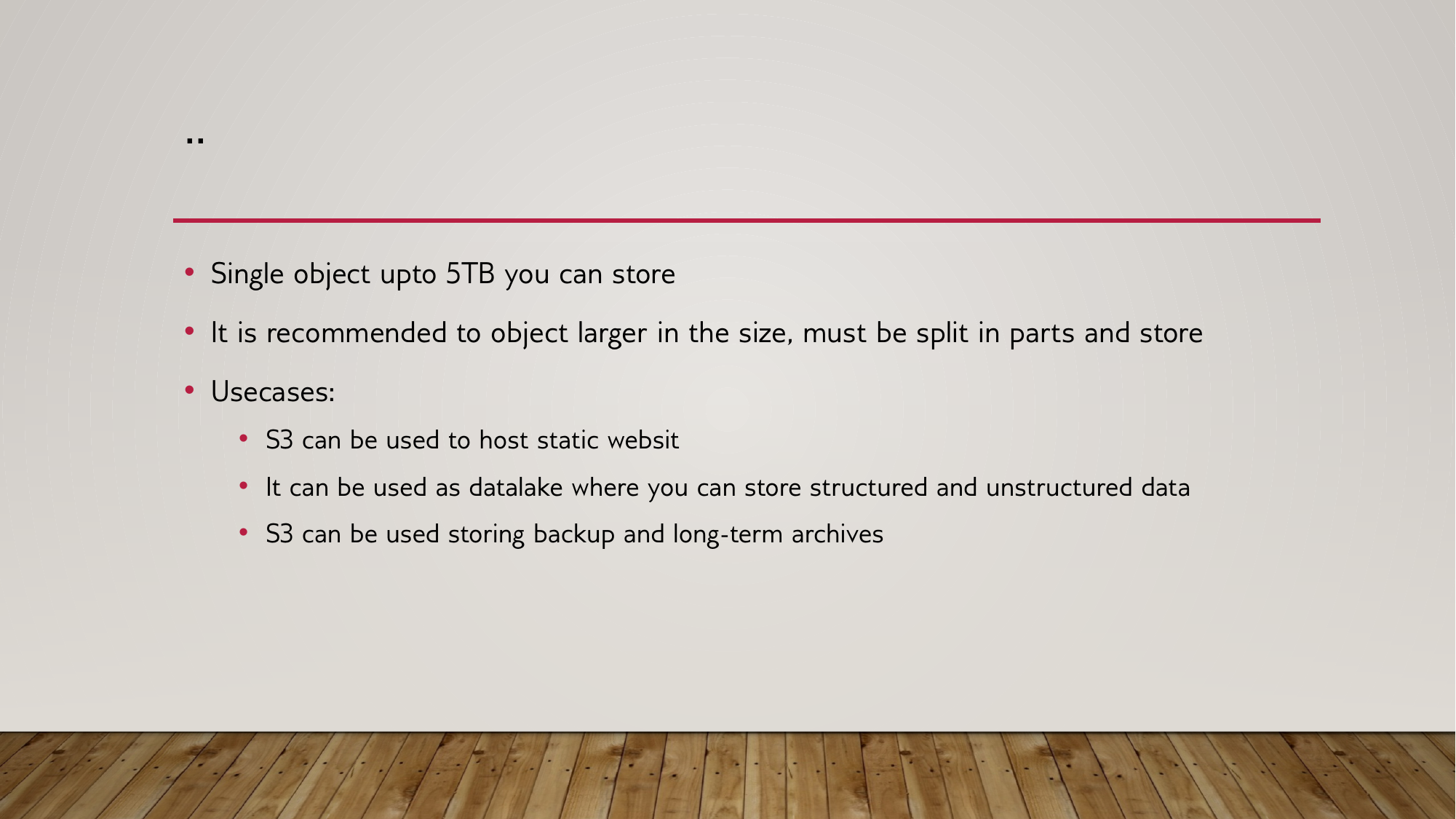

# ..
Single object upto 5TB you can store
It is recommended to object larger in the size, must be split in parts and store
Usecases:
S3 can be used to host static websit
It can be used as datalake where you can store structured and unstructured data
S3 can be used storing backup and long-term archives